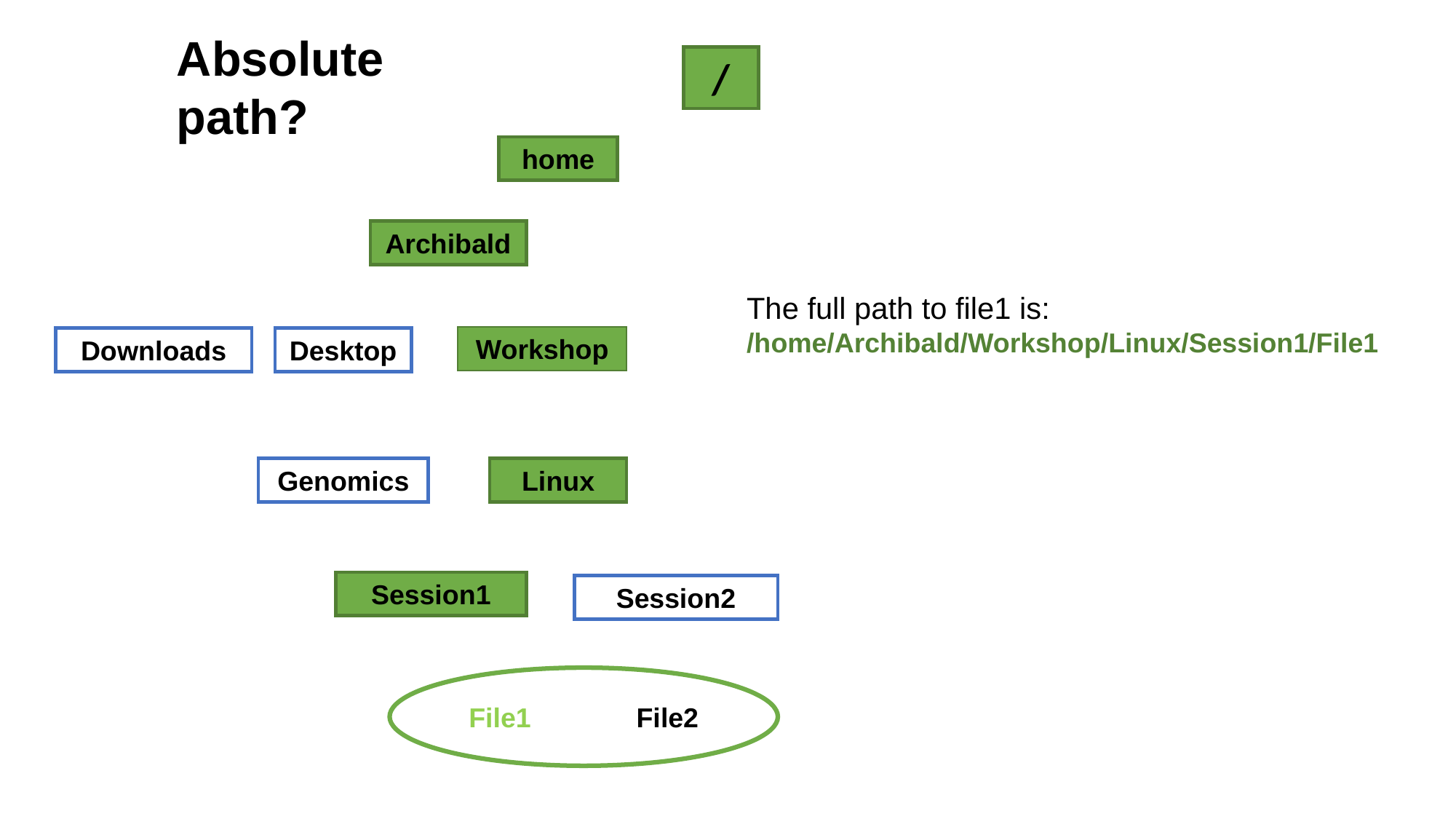

Absolute path?
/
home
Archibald
The full path to file1 is:
/home/Archibald/Workshop/Linux/Session1/File1

Workshop
Downloads
Desktop
Genomics
Linux
Session1
Session2
File1                 File2